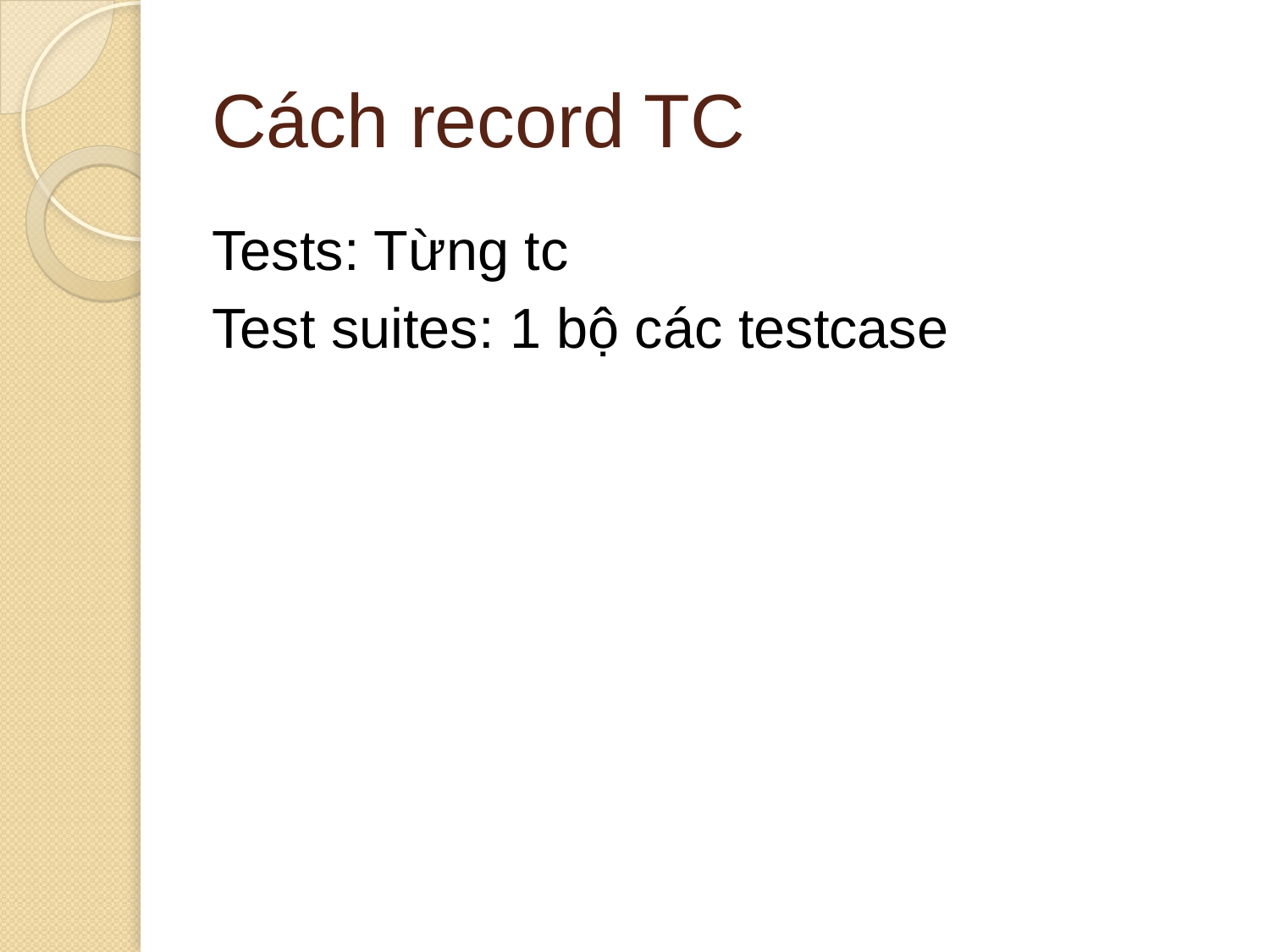

# Cách record TC
Tests: Từng tc
Test suites: 1 bộ các testcase